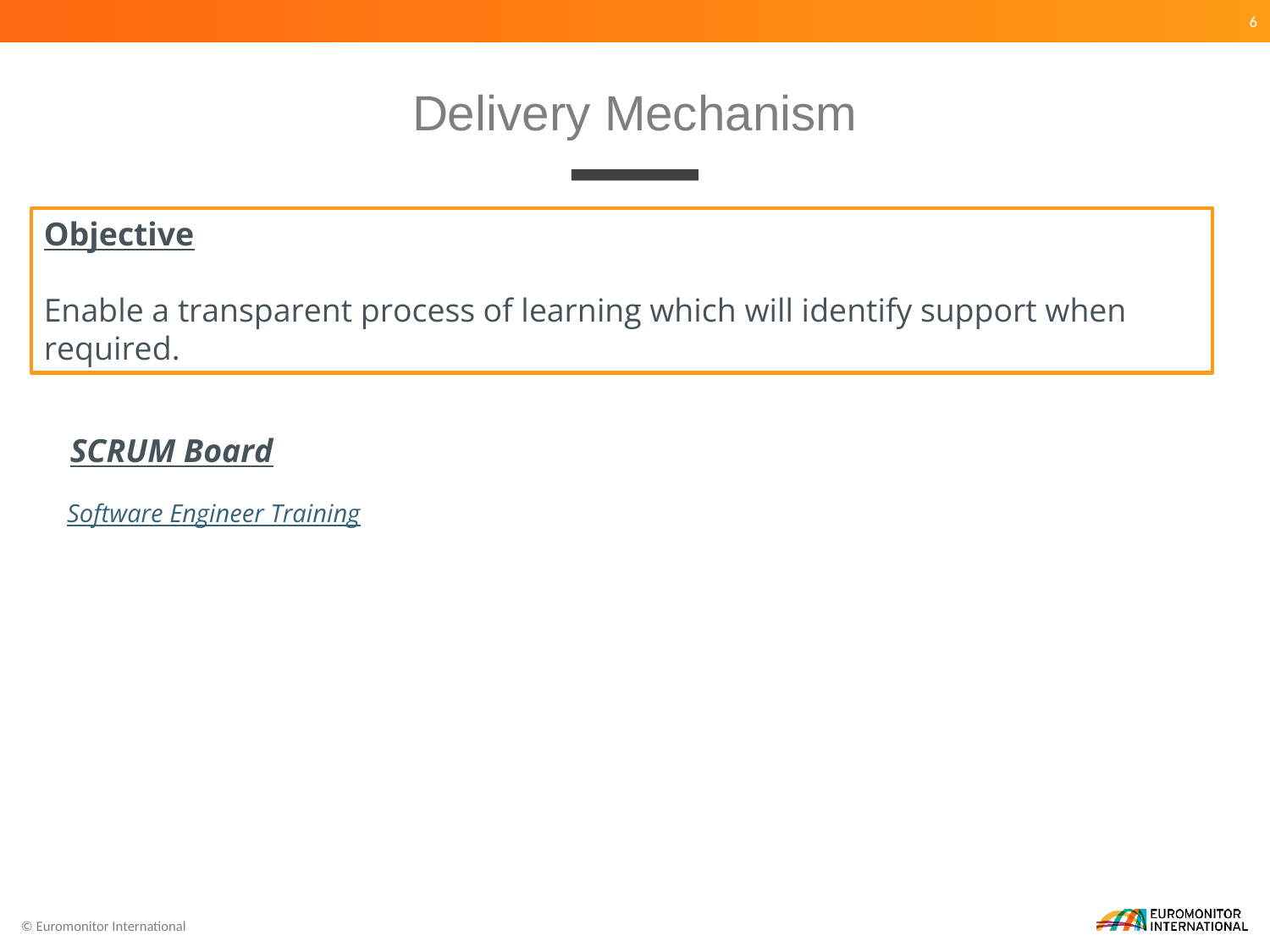

Delivery Mechanism
Objective

Enable a transparent process of learning which will identify support when required.
SCRUM Board
Software Engineer Training